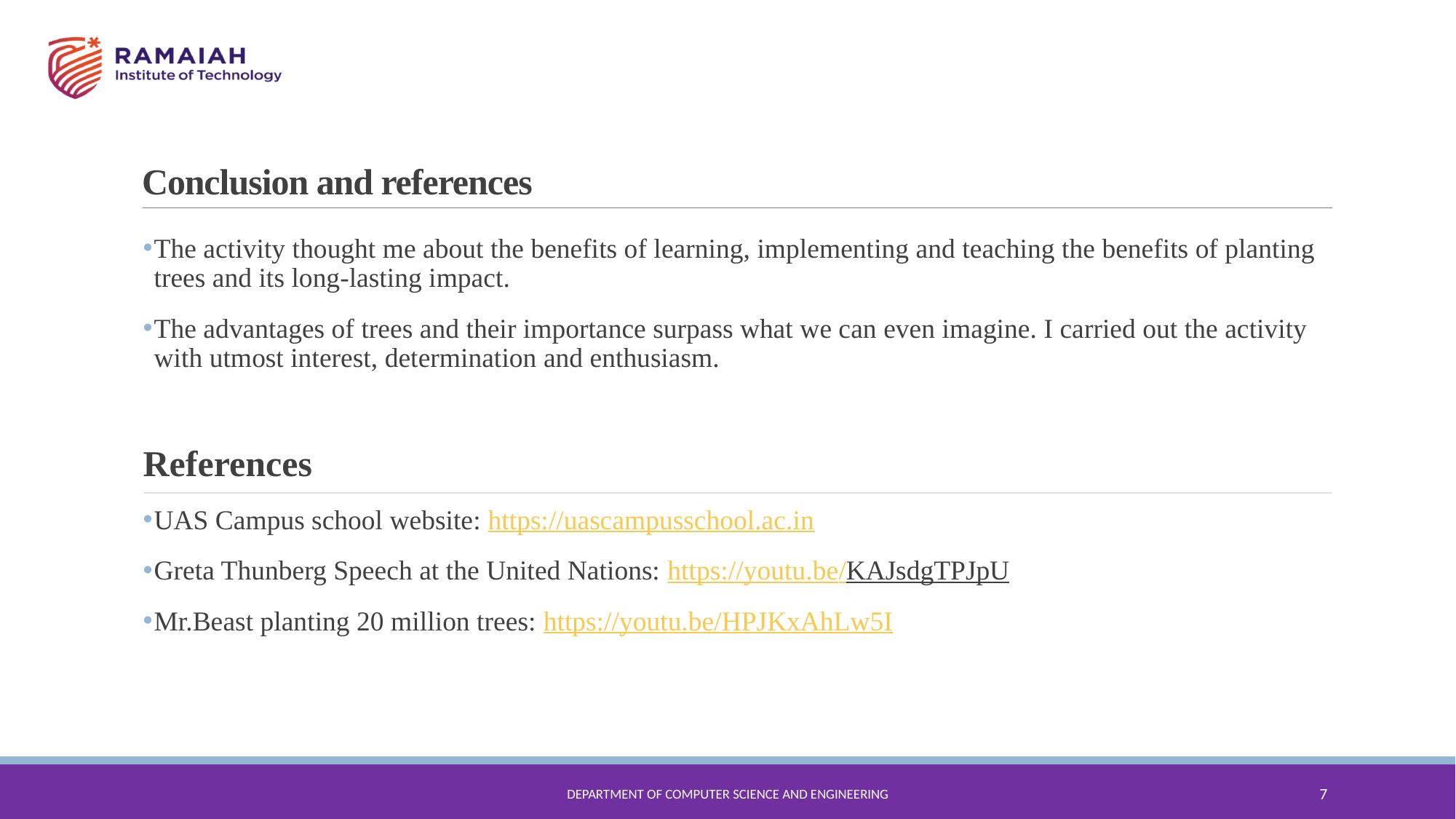

# Conclusion and references
The activity thought me about the benefits of learning, implementing and teaching the benefits of planting trees and its long-lasting impact.
The advantages of trees and their importance surpass what we can even imagine. I carried out the activity with utmost interest, determination and enthusiasm.

References
UAS Campus school website: https://uascampusschool.ac.in
Greta Thunberg Speech at the United Nations: https://youtu.be/KAJsdgTPJpU
Mr.Beast planting 20 million trees: https://youtu.be/HPJKxAhLw5I
Department of Computer Science and Engineering
7